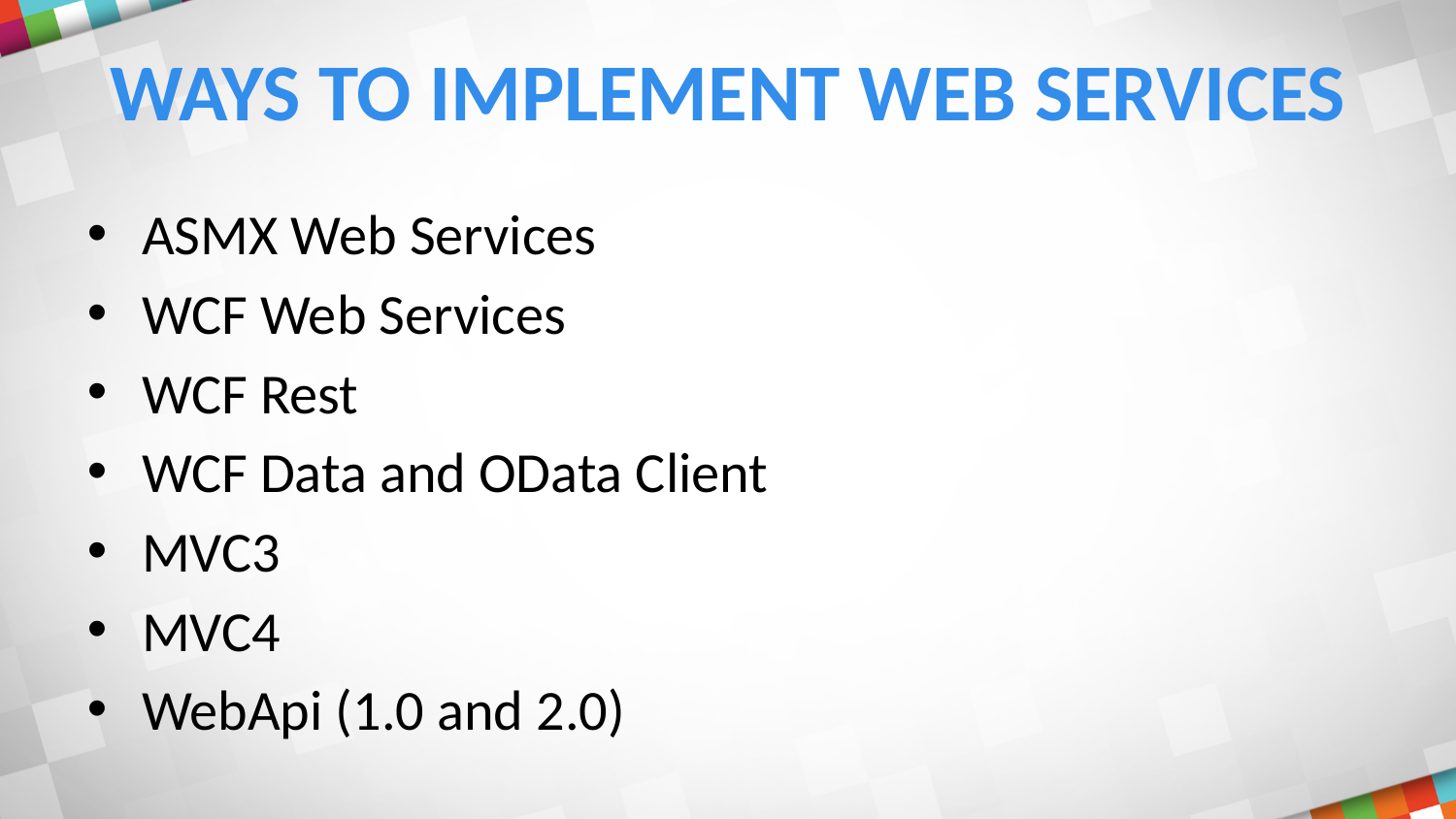

# Ways to implement Web Services
ASMX Web Services
WCF Web Services
WCF Rest
WCF Data and OData Client
MVC3
MVC4
WebApi (1.0 and 2.0)